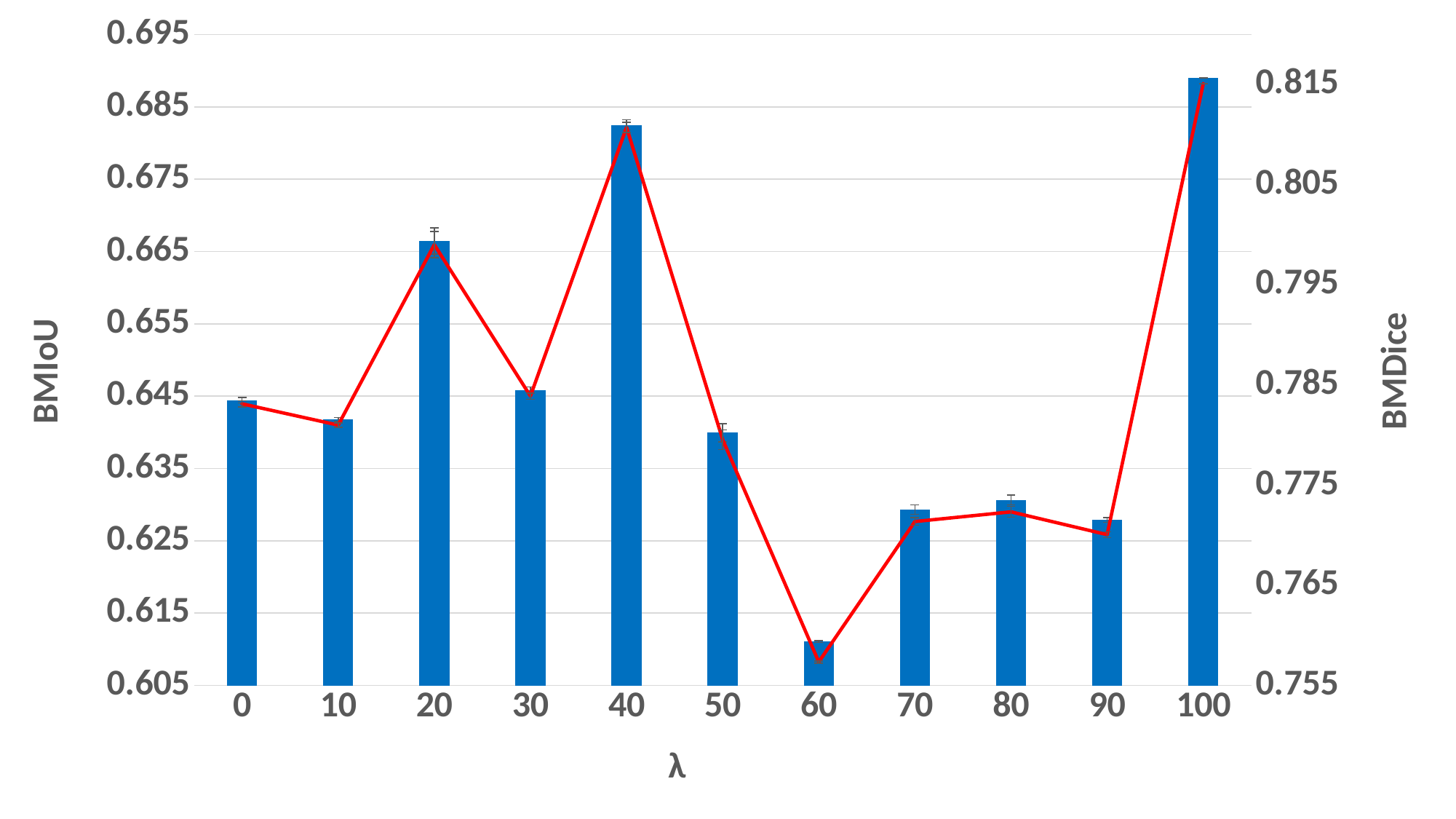

### Chart

| Category | BMIoU | BMDice |
|---|---|---|
| 0 | 0.644428923741585 | 0.783130721803328 |
| 10 | 0.641778023899629 | 0.781001739333413 |
| 20 | 0.666465368765501 | 0.799021682113171 |
| 30 | 0.645862303992156 | 0.783904198500699 |
| 40 | 0.682510162056969 | 0.81073962575083 |
| 50 | 0.639953591379445 | 0.779543313099929 |
| 60 | 0.611069181166217 | 0.757350527407069 |
| 70 | 0.629315424213449 | 0.771369157706317 |
| 80 | 0.630645850534384 | 0.772336093067896 |
| 90 | 0.627894665414874 | 0.770061423819291 |
| 100 | 0.689009015569051 | 0.815109621976231 |